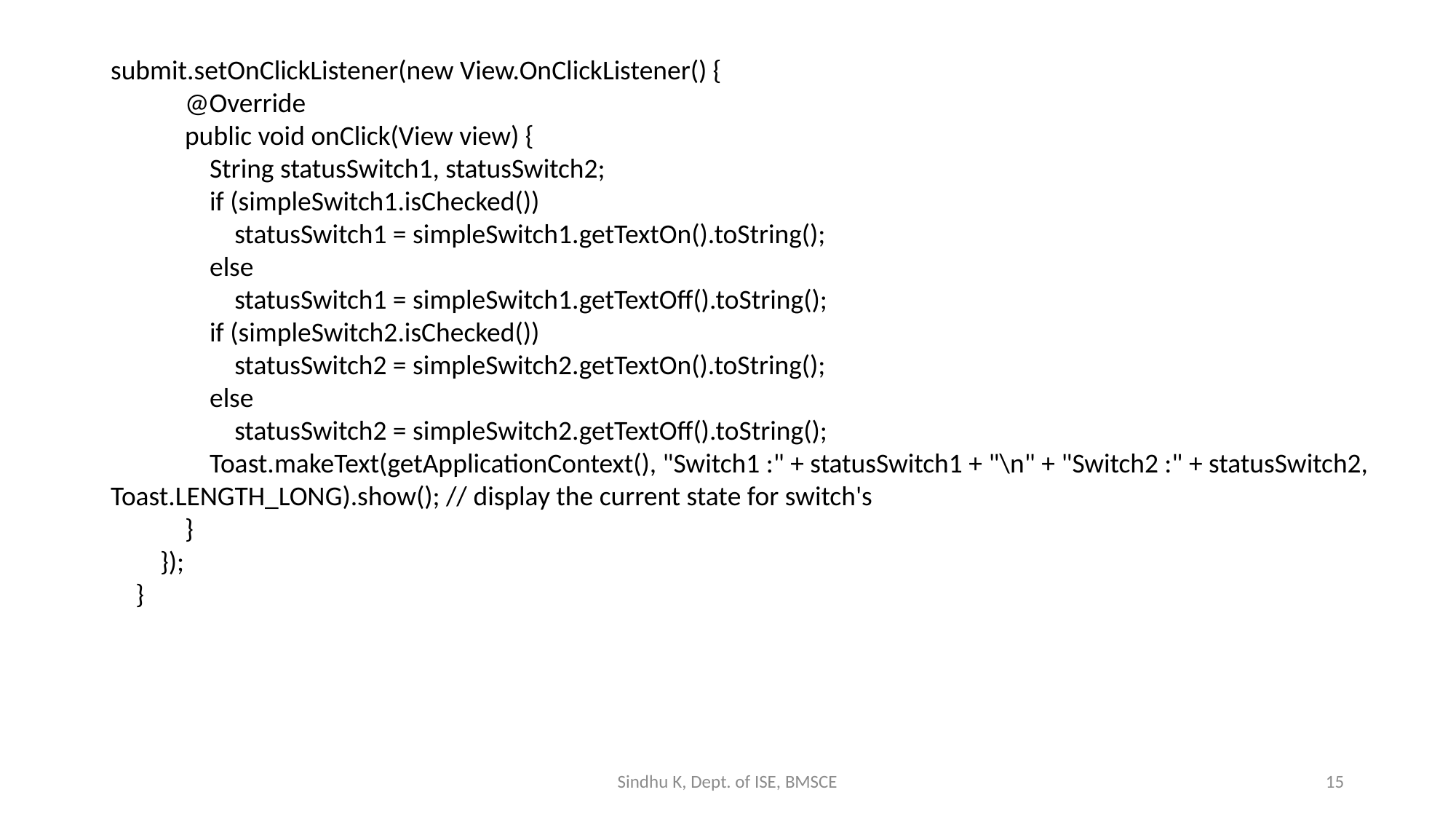

submit.setOnClickListener(new View.OnClickListener() {
            @Override
            public void onClick(View view) {
                String statusSwitch1, statusSwitch2;
                if (simpleSwitch1.isChecked())
                    statusSwitch1 = simpleSwitch1.getTextOn().toString();
                else
                    statusSwitch1 = simpleSwitch1.getTextOff().toString();
                if (simpleSwitch2.isChecked())
                    statusSwitch2 = simpleSwitch2.getTextOn().toString();
                else
                    statusSwitch2 = simpleSwitch2.getTextOff().toString();
                Toast.makeText(getApplicationContext(), "Switch1 :" + statusSwitch1 + "\n" + "Switch2 :" + statusSwitch2, Toast.LENGTH_LONG).show(); // display the current state for switch's
            }
        });
    }
Sindhu K, Dept. of ISE, BMSCE
15